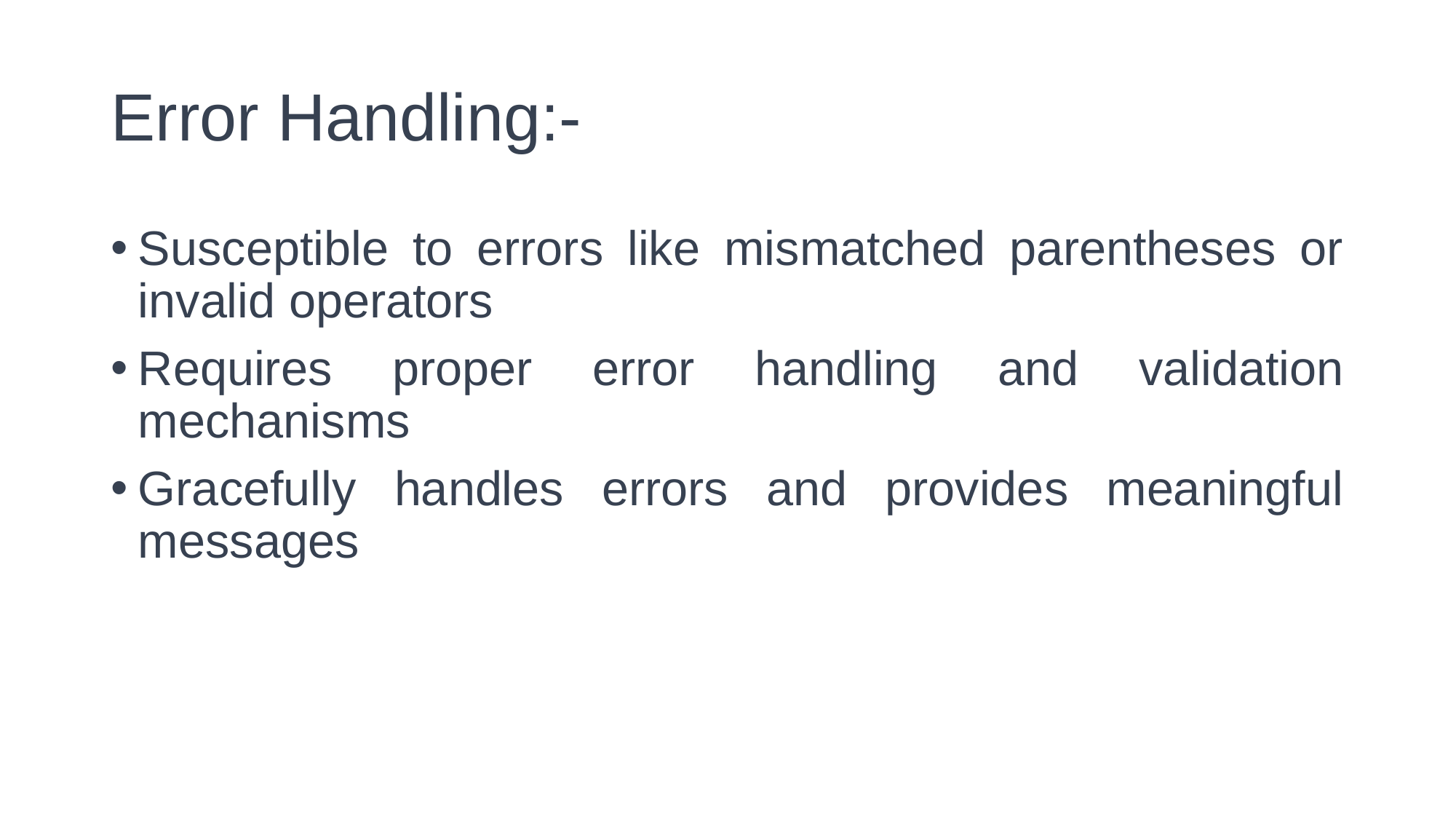

# Error Handling:-
Susceptible to errors like mismatched parentheses or invalid operators
Requires proper error handling and validation mechanisms
Gracefully handles errors and provides meaningful messages